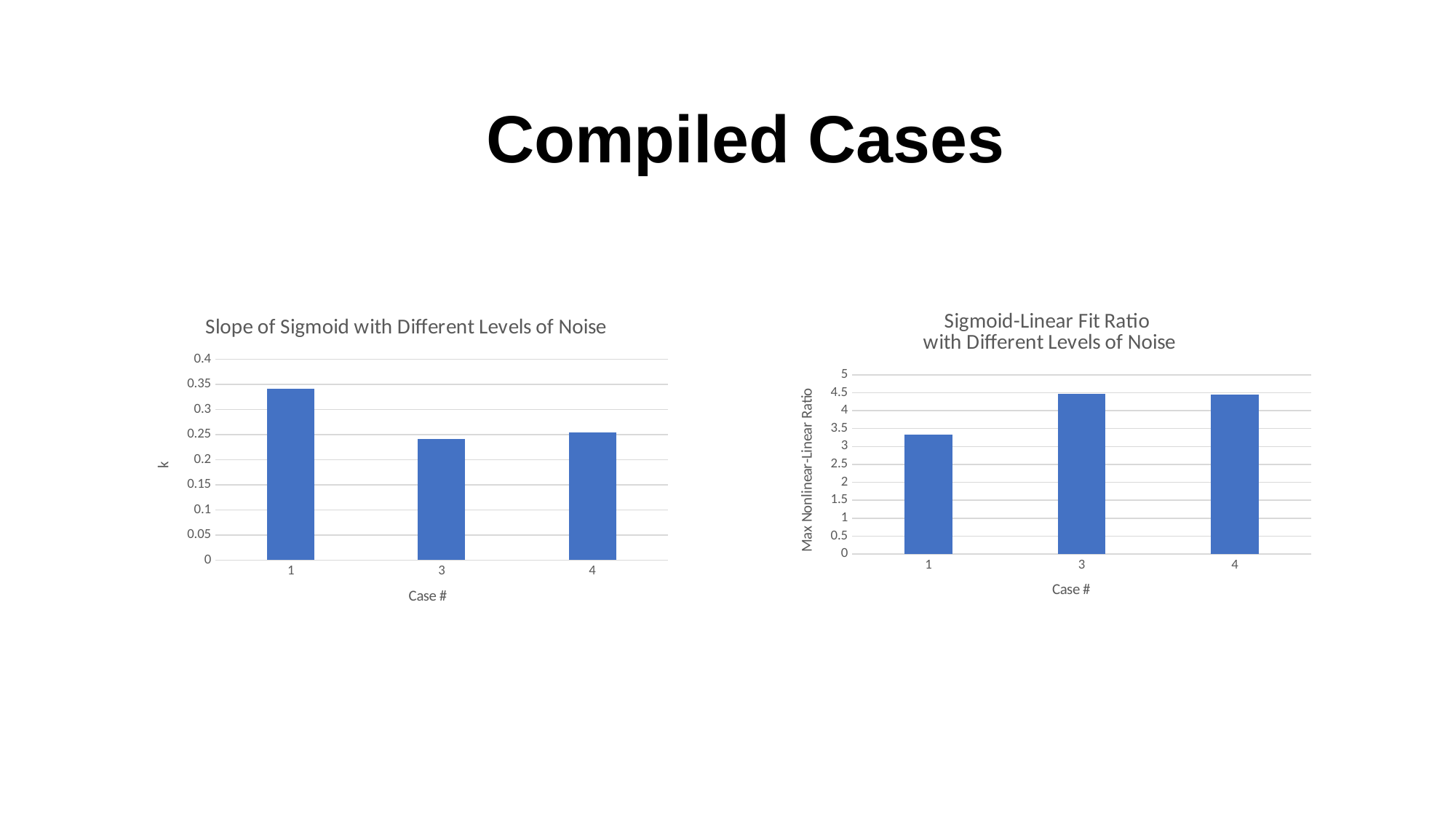

Compiled Cases

### Chart: Sigmoid-Linear Fit Ratio
with Different Levels of Noise

| Category | k |
|---|---|
| 1 | 3.33085896076352 |
| 3 | 4.46445497630331 |
| 4 | 4.45614035087719 |

### Chart: Slope of Sigmoid with Different Levels of Noise

| Category | k |
|---|---|
| 1 | 0.341060174841491 |
| 3 | 0.240572702716928 |
| 4 | 0.254285905778985 |